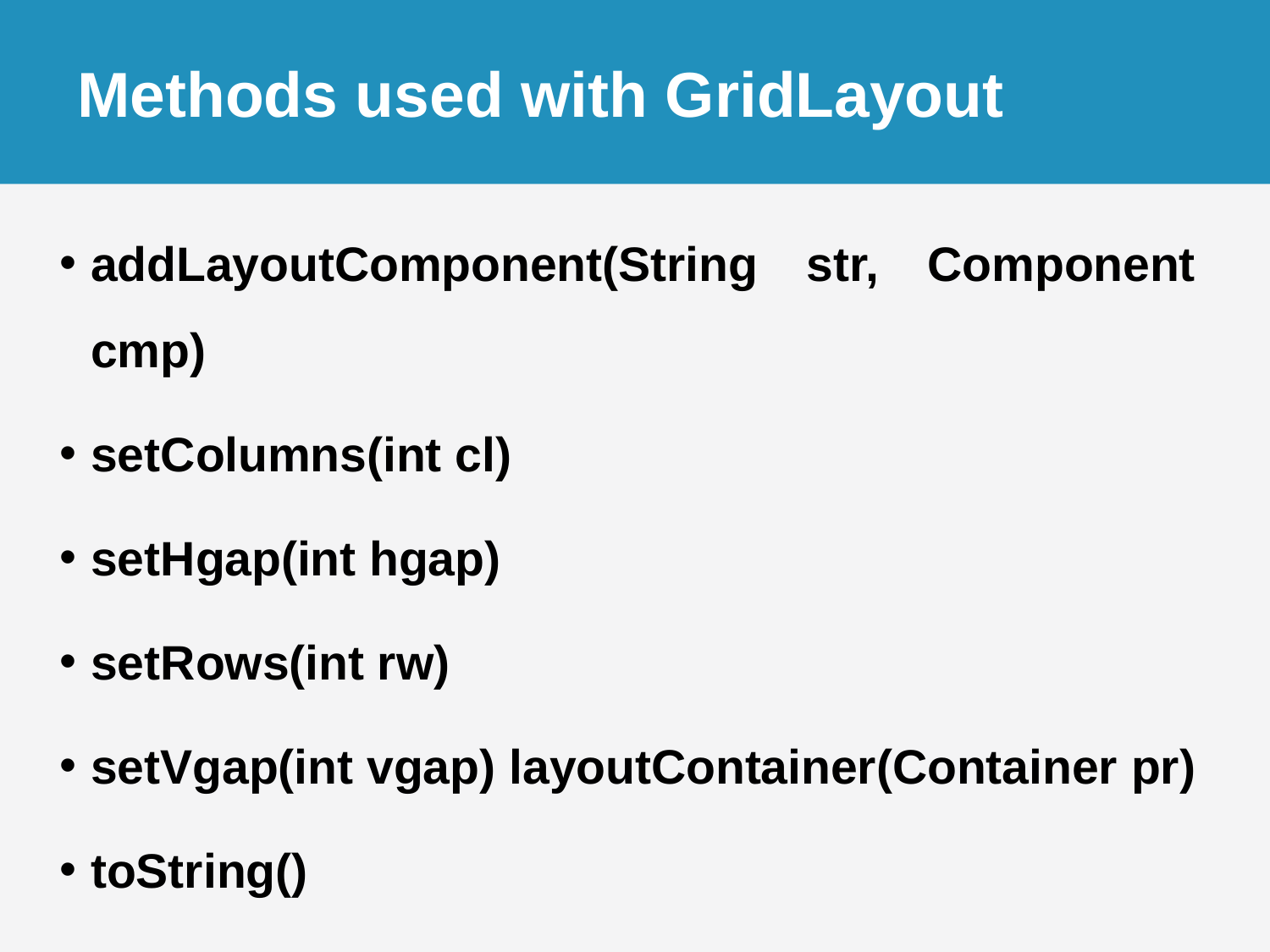

# Methods used with GridLayout
addLayoutComponent(String str, Component cmp)
setColumns(int cl)
setHgap(int hgap)
setRows(int rw)
setVgap(int vgap) layoutContainer(Container pr)
toString()